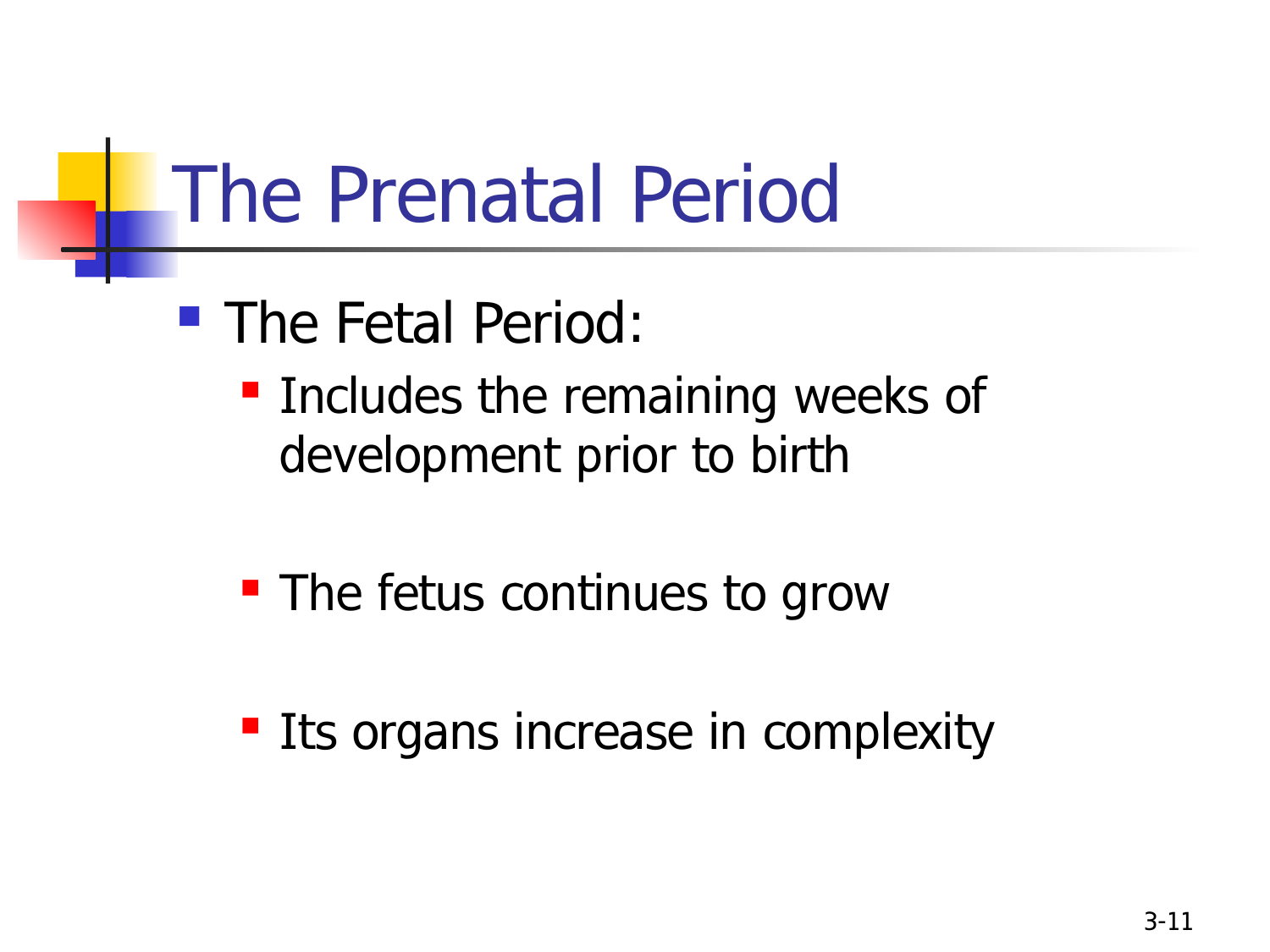

# The Prenatal Period
The Fetal Period:
Includes the remaining weeks of development prior to birth

The fetus continues to grow

Its organs increase in complexity

3-11